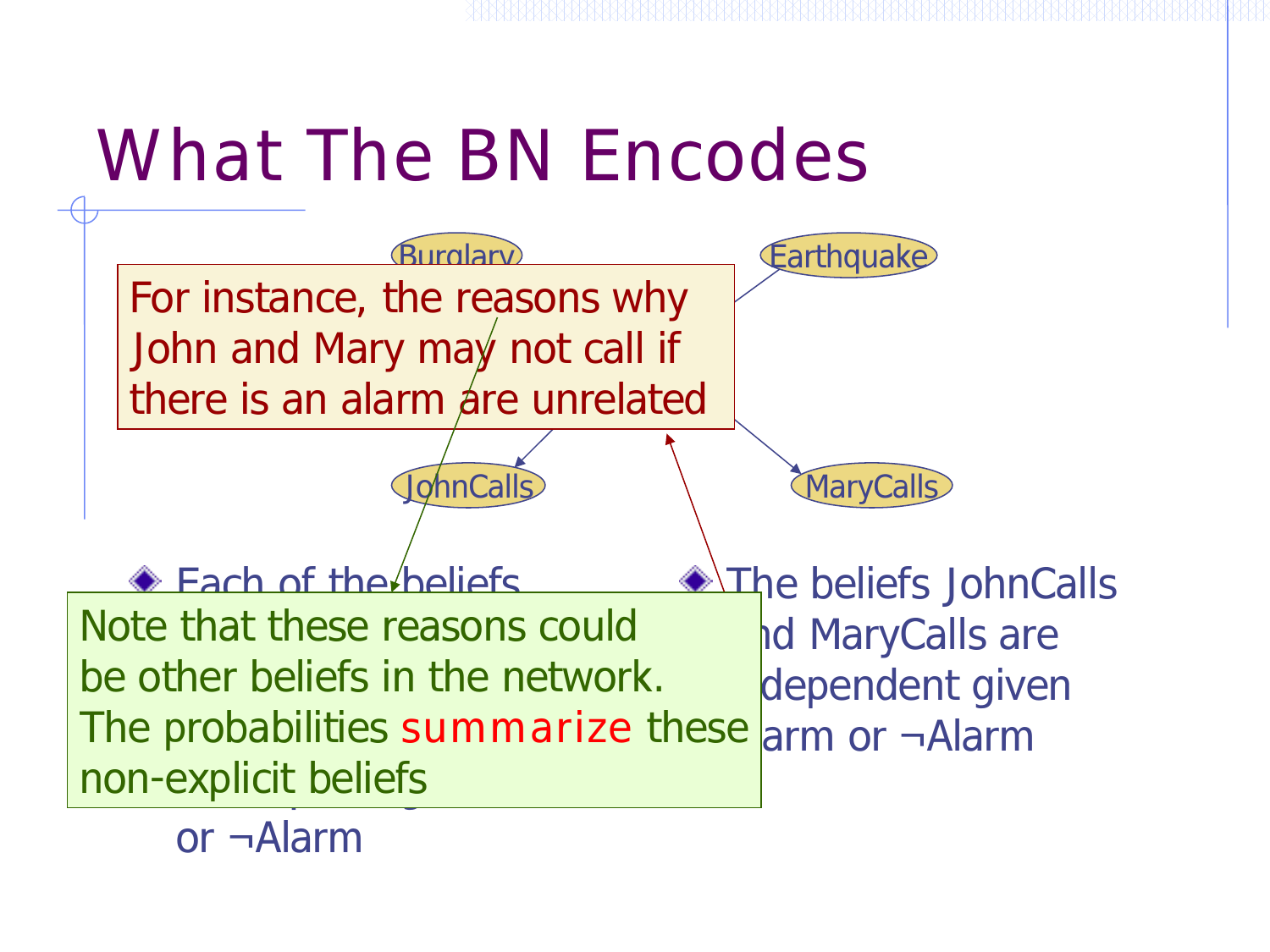

# What The BN Encodes
Burglary
Earthquake

Alarm

JohnCalls
MaryCalls
For instance, the reasons why
John and Mary may not call if
there is an alarm are unrelated

Note that these reasons could
be other beliefs in the network.
The probabilities summarize these
non-explicit beliefs
Each of the beliefs JohnCalls and MaryCalls is independent of Burglary and Earthquake given Alarm or ¬Alarm
The beliefs JohnCalls and MaryCalls are independent given Alarm or ¬Alarm